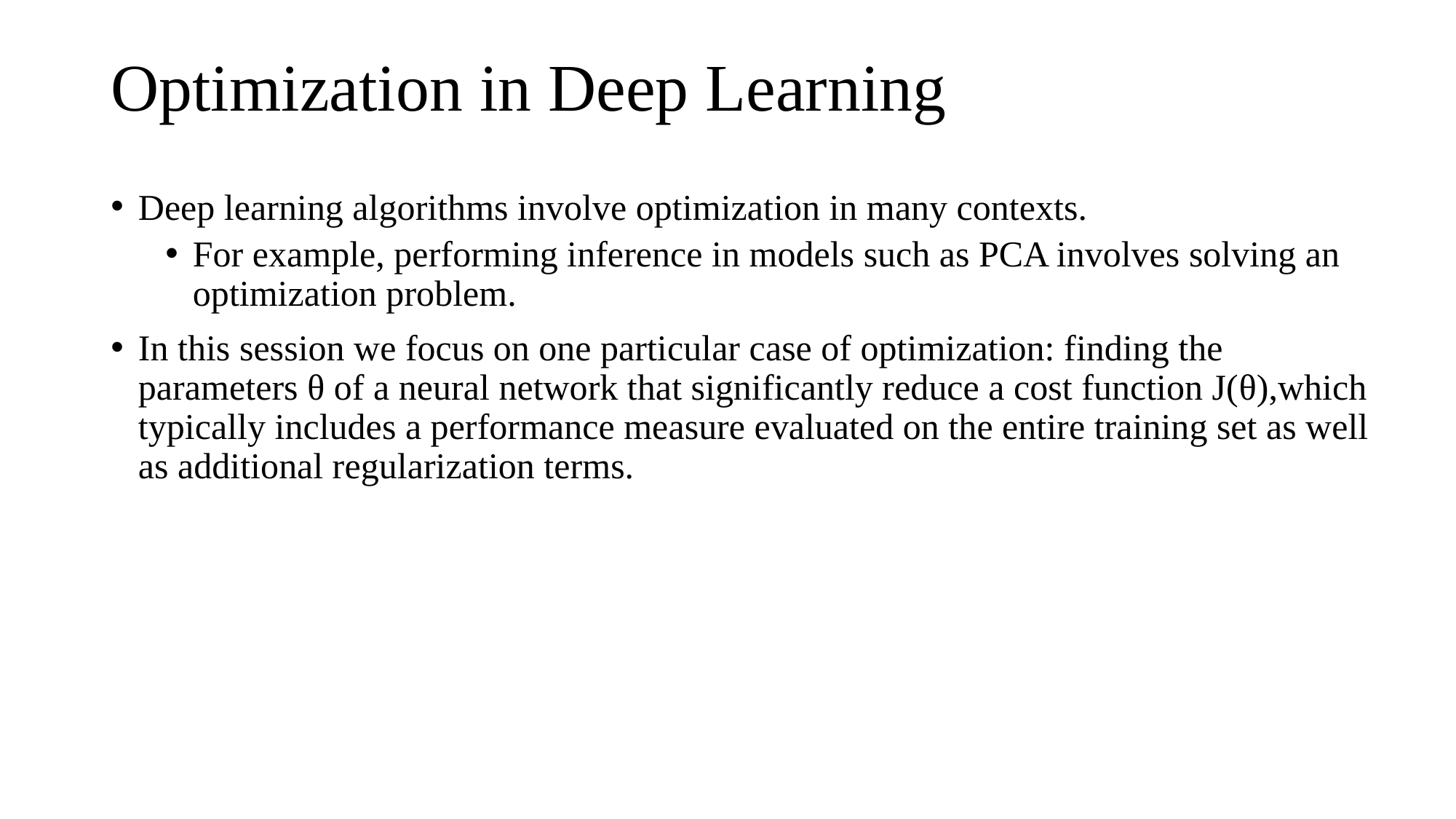

# Optimization in Deep Learning
Deep learning algorithms involve optimization in many contexts.
For example, performing inference in models such as PCA involves solving an optimization problem.
In this session we focus on one particular case of optimization: finding the parameters θ of a neural network that significantly reduce a cost function J(θ),which typically includes a performance measure evaluated on the entire training set as well as additional regularization terms.